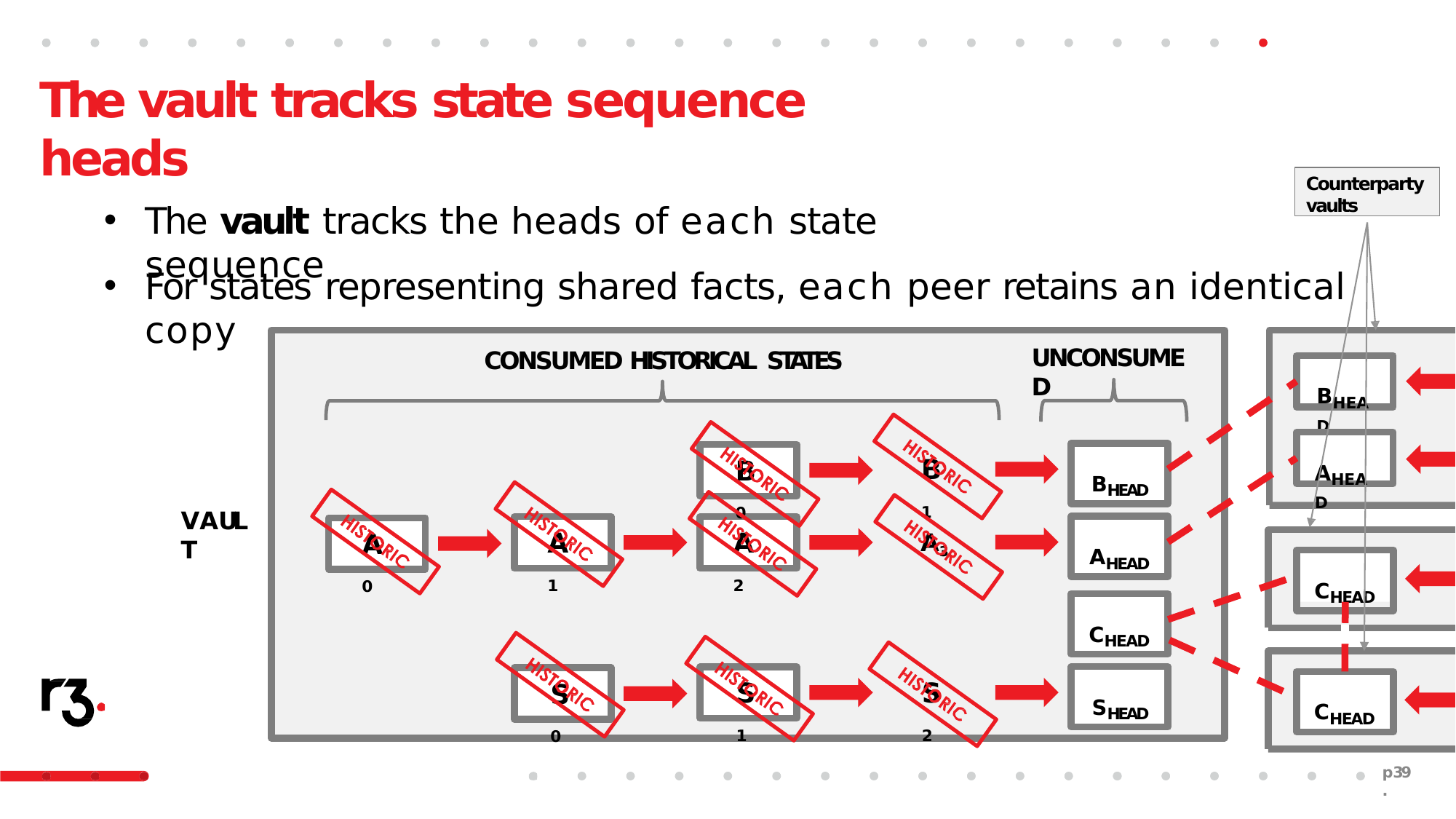

# The vault tracks state sequence heads
Counterparty
vaults
The vault tracks the heads of each state sequence

For states representing shared facts, each peer retains an identical copy

UNCONSUMED
CONSUMED HISTORICAL STATES

BHEAD

BHEAD

AHEAD
B1
B0

VAULT

AHEAD

A1
A2
A0
A3

CHEAD

CHEAD

SHEAD

CHEAD
S1
S2
S0

p39.